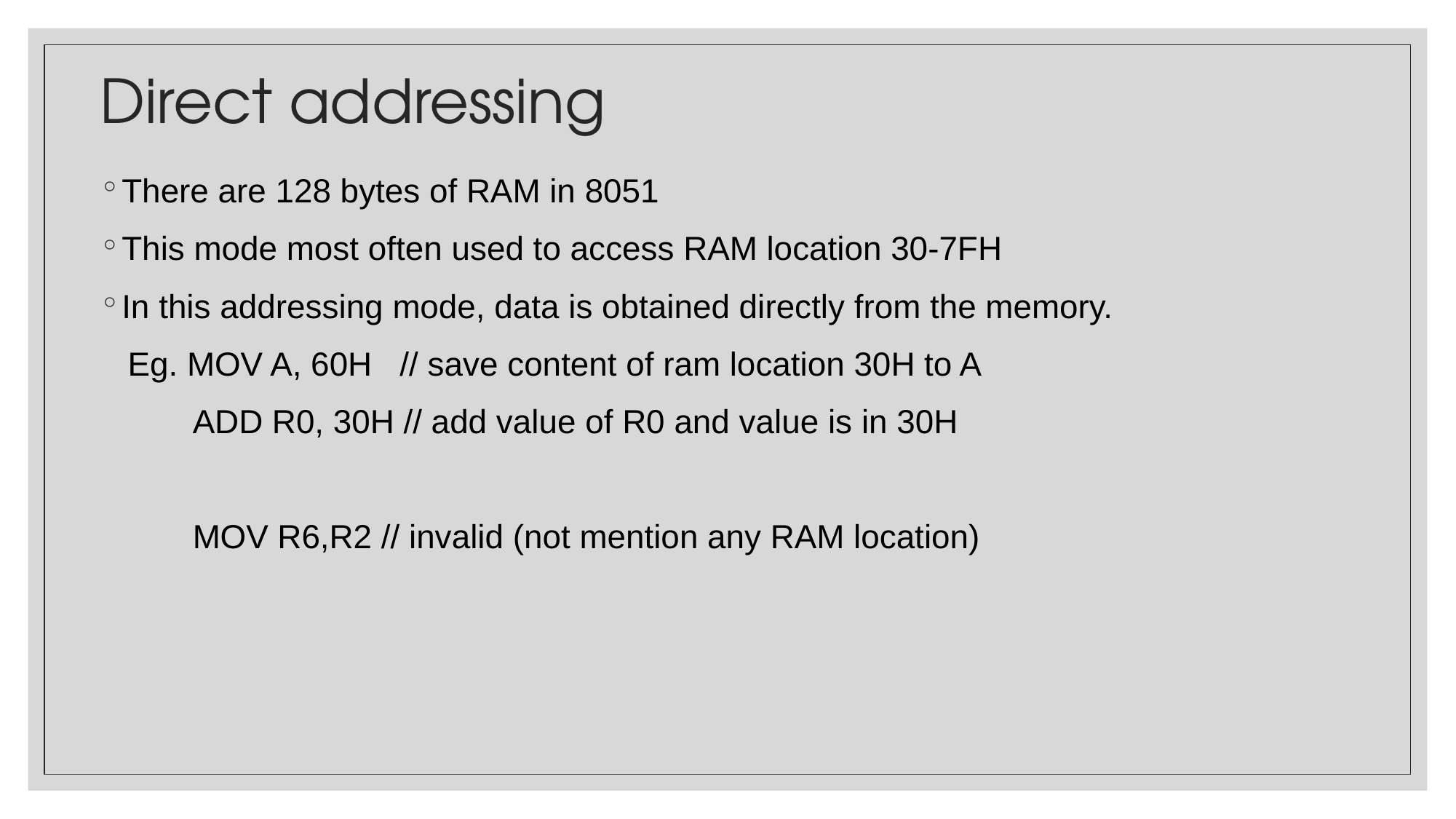

# Direct addressing
There are 128 bytes of RAM in 8051
This mode most often used to access RAM location 30-7FH
In this addressing mode, data is obtained directly from the memory.
   Eg. MOV A, 60H   // save content of ram location 30H to A
          ADD R0, 30H // add value of R0 and value is in 30H

          MOV R6,R2 // invalid (not mention any RAM location)